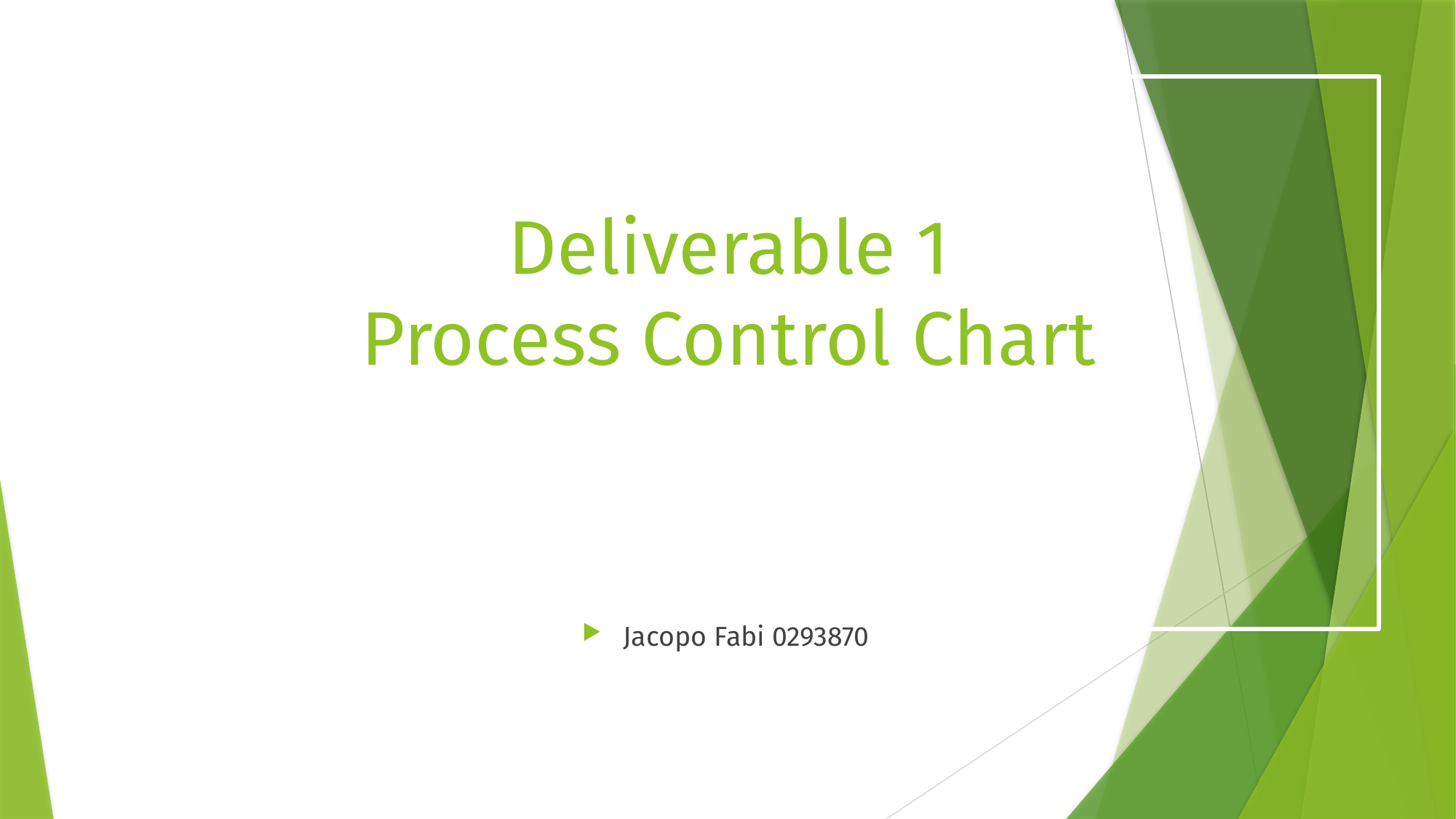

# Deliverable 1 Process Control Chart
Jacopo Fabi 0293870
Alessandro Fato - 0292165